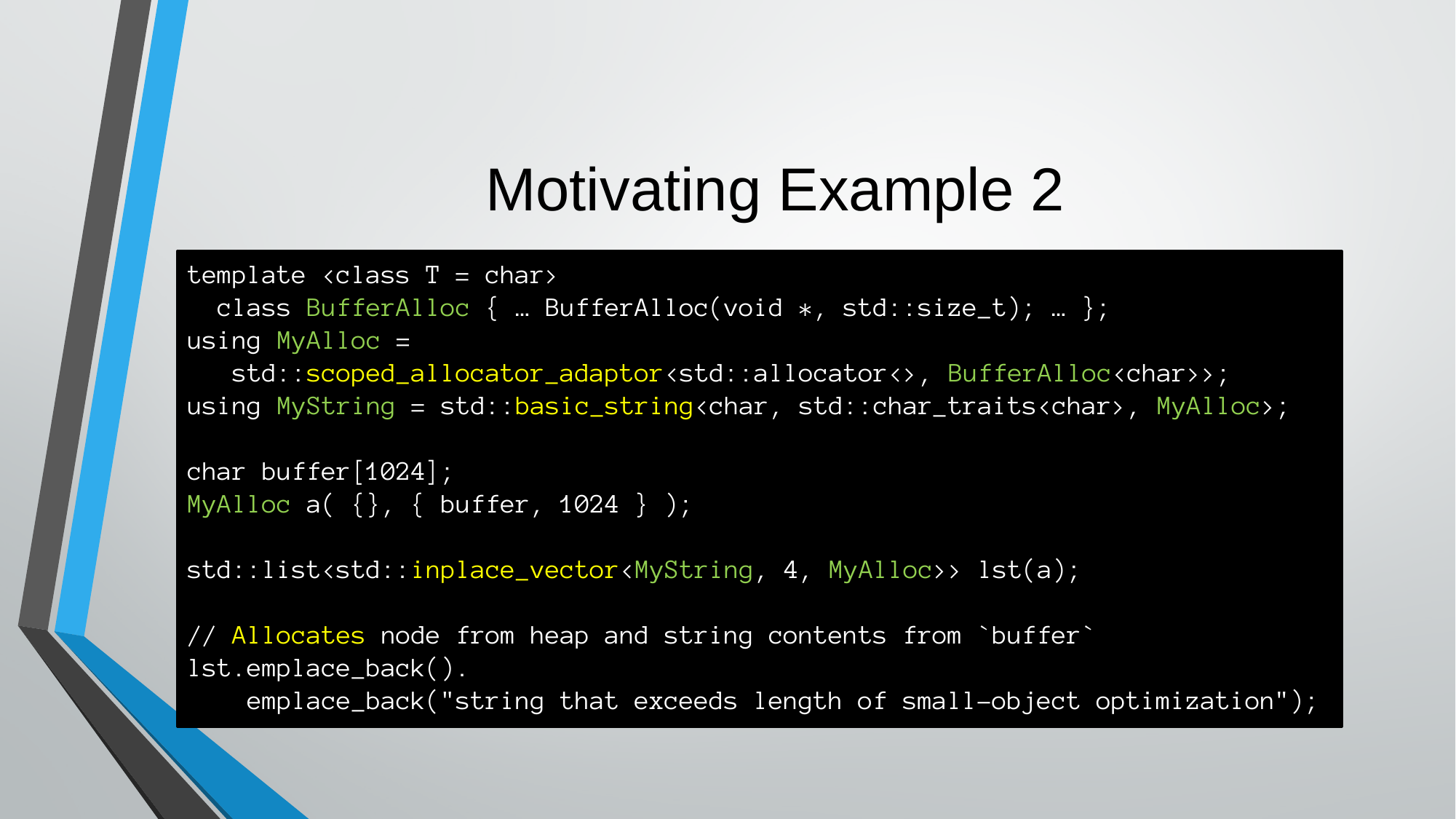

# Motivating Example 2
template <class T = char>
  class BufferAlloc { … BufferAlloc(void *, std::size_t); … };
using MyAlloc =
   std::scoped_allocator_adaptor<std::allocator<>, BufferAlloc<char>>;
using MyString = std::basic_string<char, std::char_traits<char>, MyAlloc>;

char buffer[1024];
MyAlloc a( {}, { buffer, 1024 } );

std::list<std::inplace_vector<MyString, 4, MyAlloc>> lst(a);

// Allocates node from heap and string contents from `buffer`
lst.emplace_back().
    emplace_back("string that exceeds length of small-object optimization");